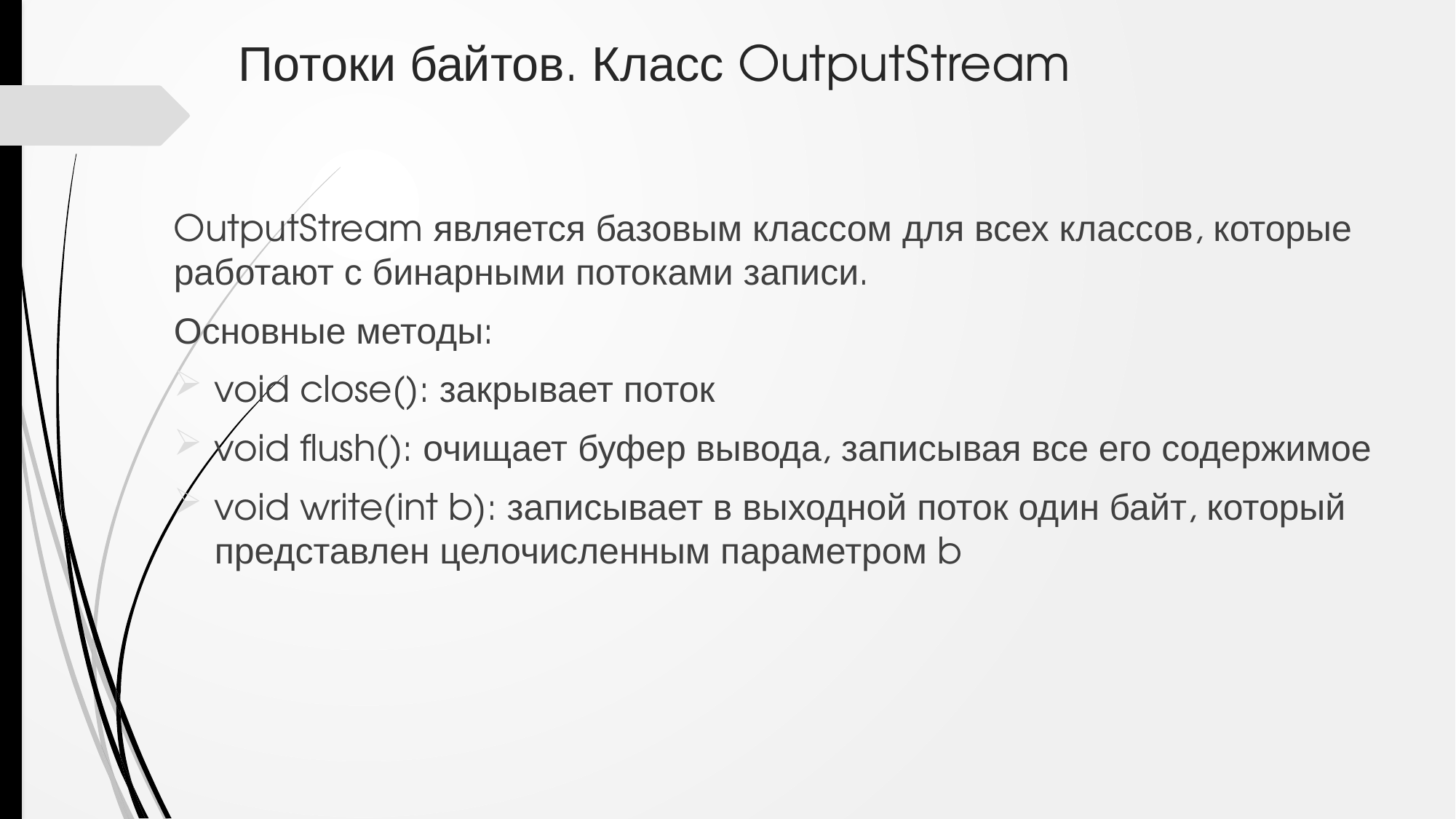

# Потоки байтов. Класс OutputStream
OutputStream является базовым классом для всех классов, которые работают с бинарными потоками записи.
Основные методы:
void close(): закрывает поток
void flush(): очищает буфер вывода, записывая все его содержимое
void write(int b): записывает в выходной поток один байт, который представлен целочисленным параметром b